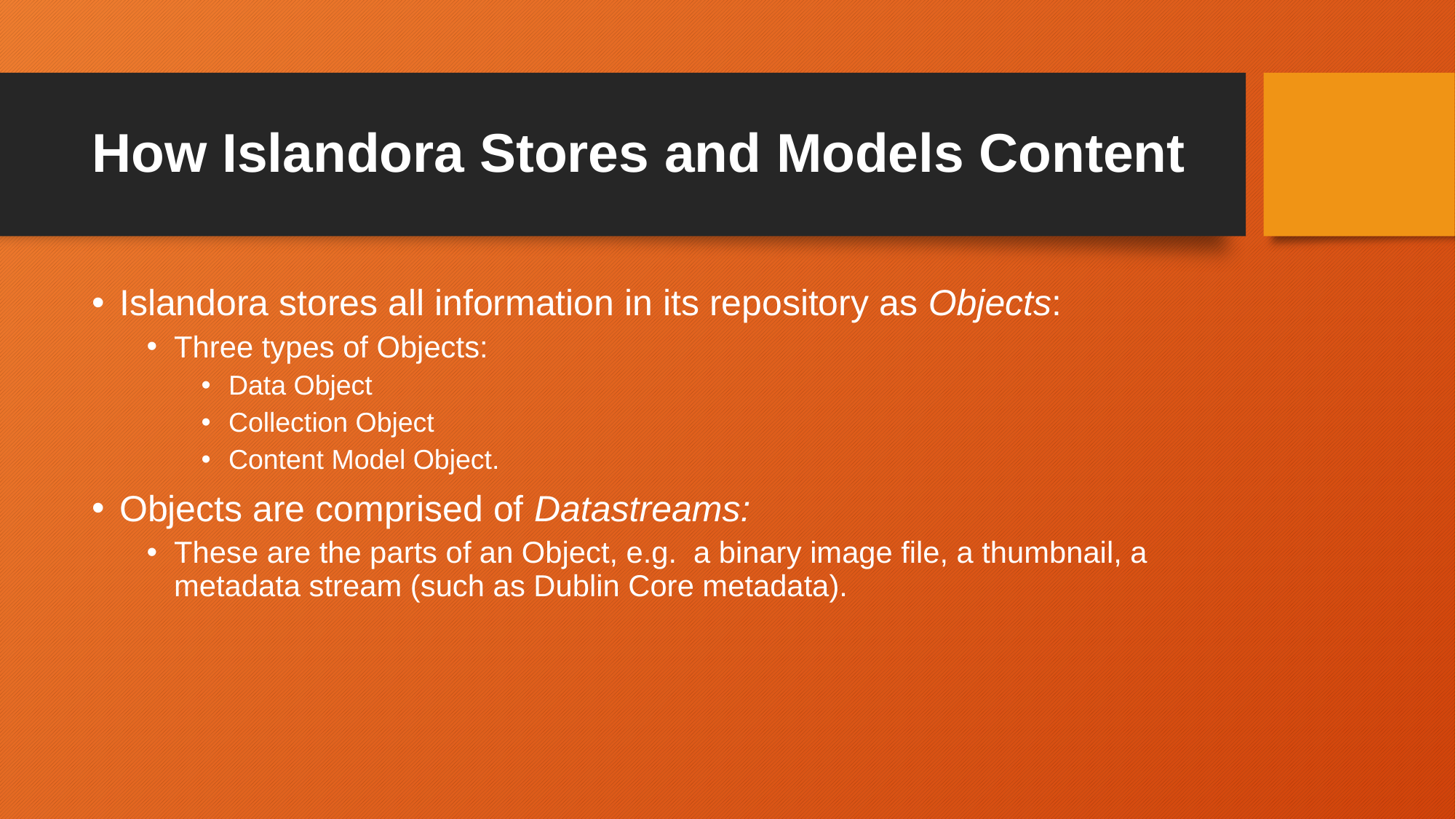

# How Islandora Stores and Models Content
Islandora stores all information in its repository as Objects:
Three types of Objects:
Data Object
Collection Object
Content Model Object.
Objects are comprised of Datastreams:
These are the parts of an Object, e.g.  a binary image file, a thumbnail, a metadata stream (such as Dublin Core metadata).